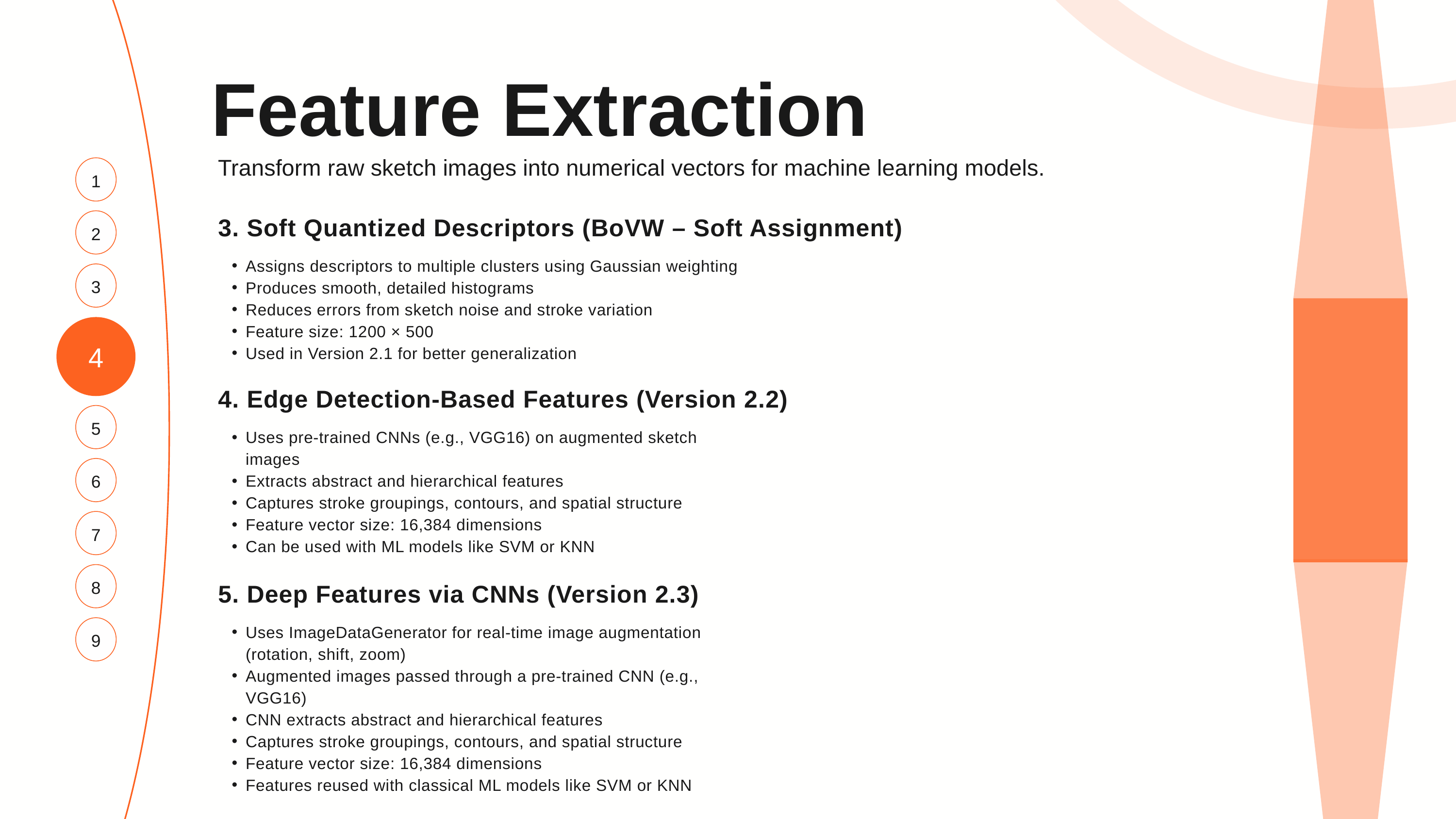

Feature Extraction
Transform raw sketch images into numerical vectors for machine learning models.

1

2
3. Soft Quantized Descriptors (BoVW – Soft Assignment)
Assigns descriptors to multiple clusters using Gaussian weighting
Produces smooth, detailed histograms
Reduces errors from sketch noise and stroke variation
Feature size: 1200 × 500
Used in Version 2.1 for better generalization

3

4
4. Edge Detection-Based Features (Version 2.2)
Uses pre-trained CNNs (e.g., VGG16) on augmented sketch images
Extracts abstract and hierarchical features
Captures stroke groupings, contours, and spatial structure
Feature vector size: 16,384 dimensions
Can be used with ML models like SVM or KNN

5

6

7

8
5. Deep Features via CNNs (Version 2.3)
Uses ImageDataGenerator for real-time image augmentation (rotation, shift, zoom)
Augmented images passed through a pre-trained CNN (e.g., VGG16)
CNN extracts abstract and hierarchical features
Captures stroke groupings, contours, and spatial structure
Feature vector size: 16,384 dimensions
Features reused with classical ML models like SVM or KNN

9